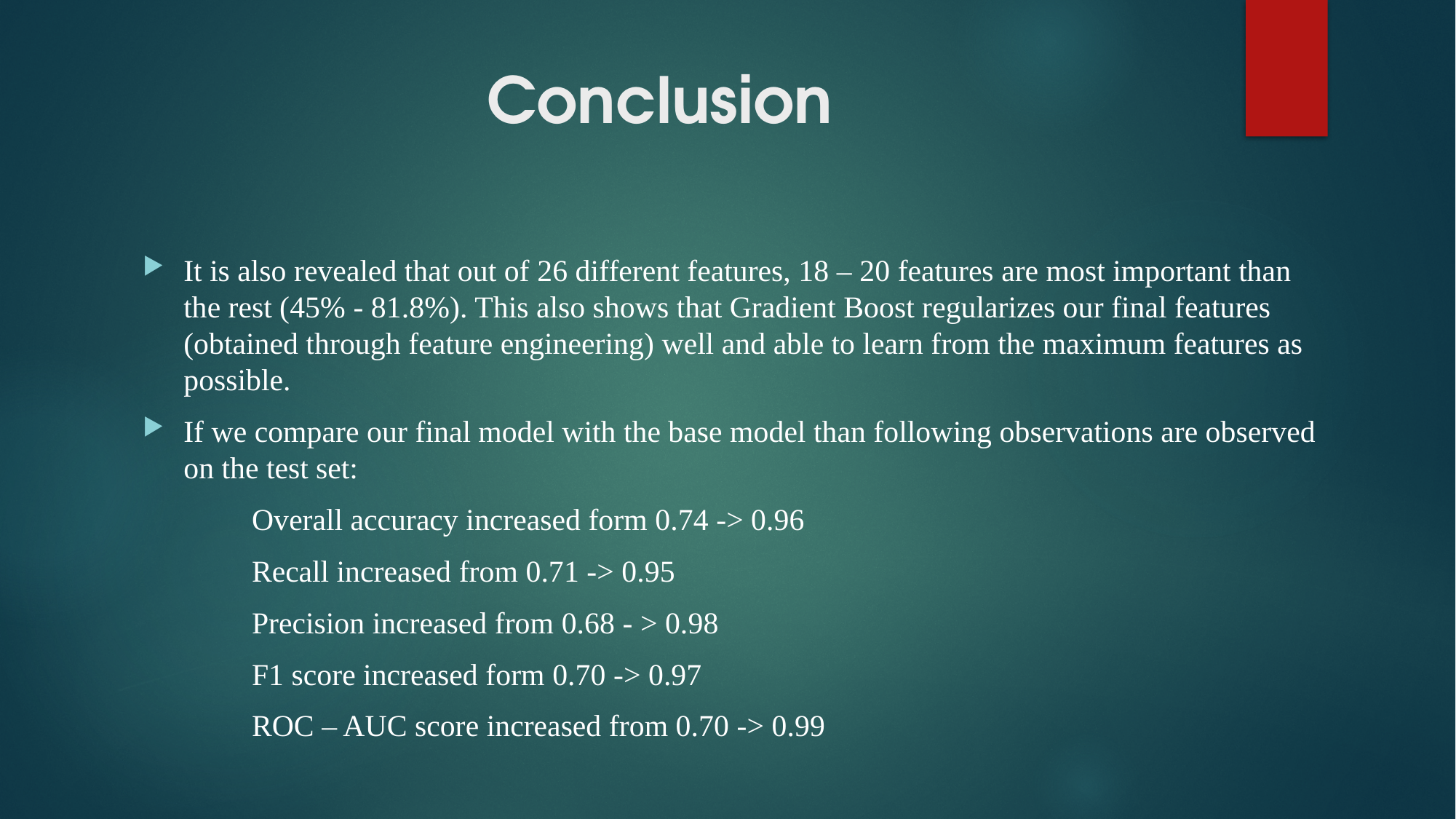

# Conclusion
It is also revealed that out of 26 different features, 18 – 20 features are most important than the rest (45% - 81.8%). This also shows that Gradient Boost regularizes our final features (obtained through feature engineering) well and able to learn from the maximum features as possible.
If we compare our final model with the base model than following observations are observed on the test set:
	Overall accuracy increased form 0.74 -> 0.96
	Recall increased from 0.71 -> 0.95
	Precision increased from 0.68 - > 0.98
	F1 score increased form 0.70 -> 0.97
	ROC – AUC score increased from 0.70 -> 0.99